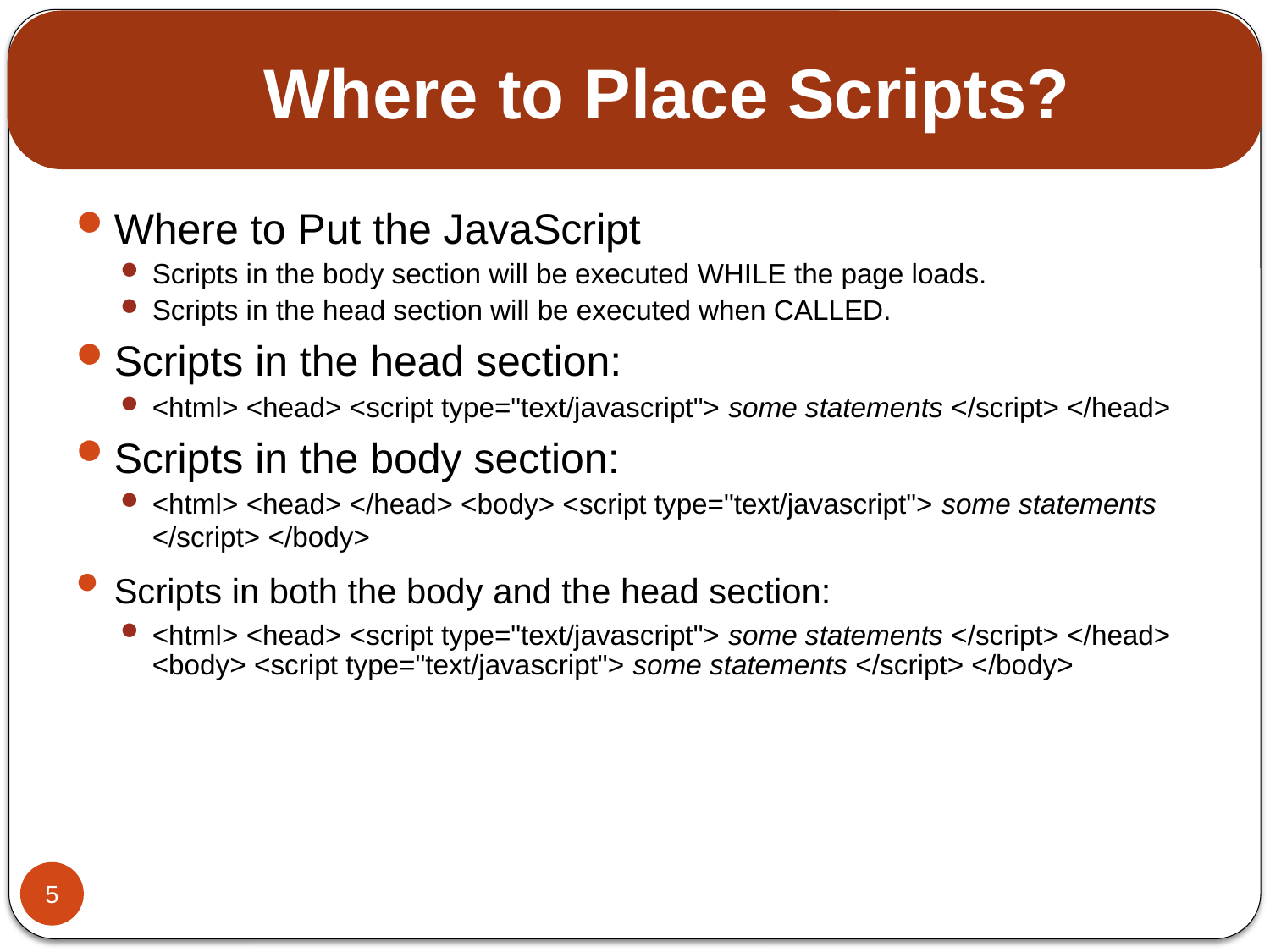

# Where to Place Scripts?
Where to Put the JavaScript
Scripts in the body section will be executed WHILE the page loads.
Scripts in the head section will be executed when CALLED.
Scripts in the head section:
<html> <head> <script type="text/javascript"> some statements </script> </head>
Scripts in the body section:
<html> <head> </head> <body> <script type="text/javascript"> some statements </script> </body>
Scripts in both the body and the head section:
<html> <head> <script type="text/javascript"> some statements </script> </head> <body> <script type="text/javascript"> some statements </script> </body>

5